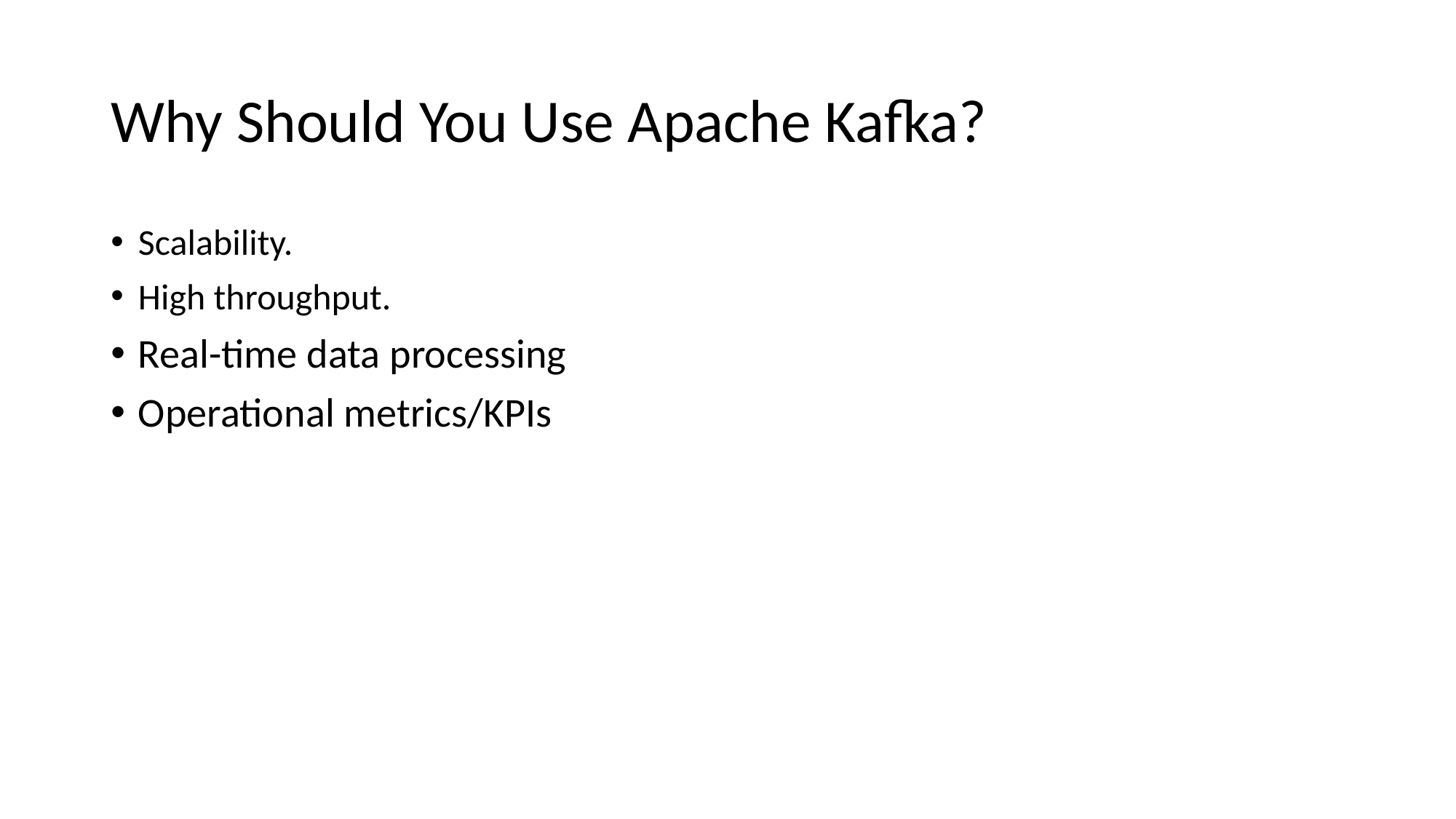

# Why Should You Use Apache Kafka?
Scalability.
High throughput.
Real-time data processing
Operational metrics/KPIs